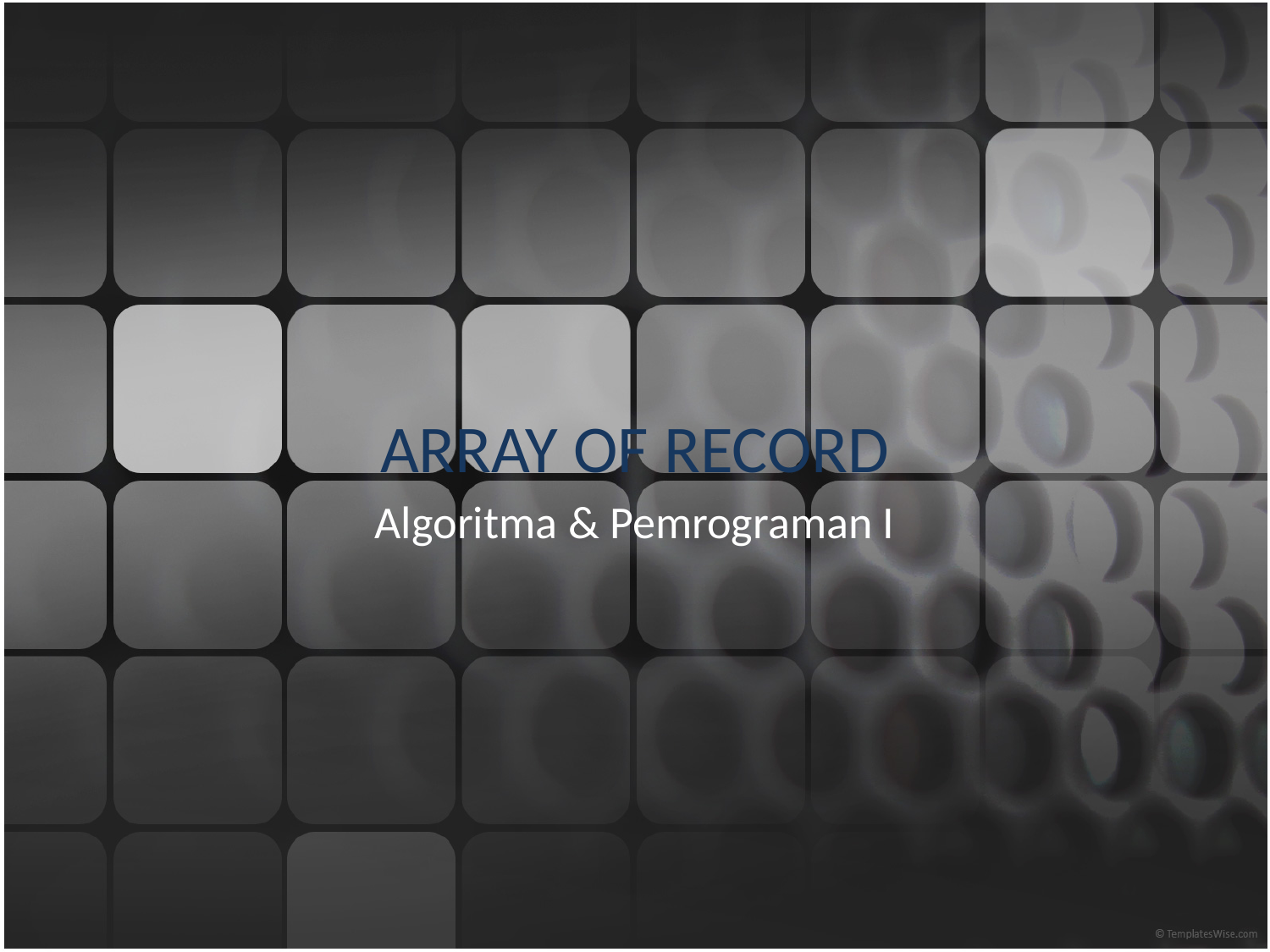

# ARRAY OF RECORD
Algoritma & Pemrograman I